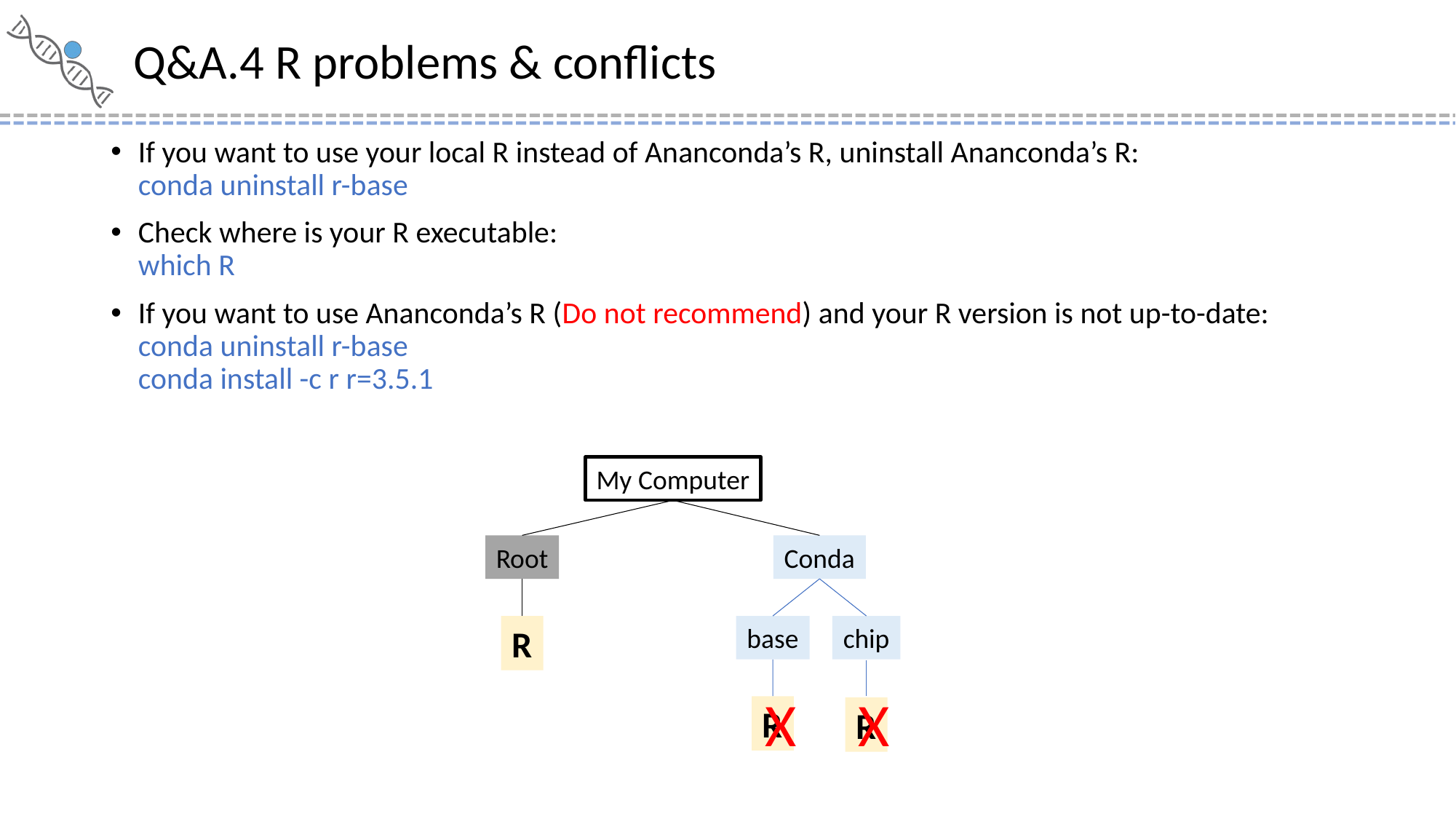

# Q&A.4 R problems & conflicts
If you want to use your local R instead of Ananconda’s R, uninstall Ananconda’s R:
conda uninstall r-base
Check where is your R executable:
which R
If you want to use Ananconda’s R (Do not recommend) and your R version is not up-to-date:
conda uninstall r-base
conda install -c r r=3.5.1
My Computer
Root
Conda
R
base
chip
X
X
R
R